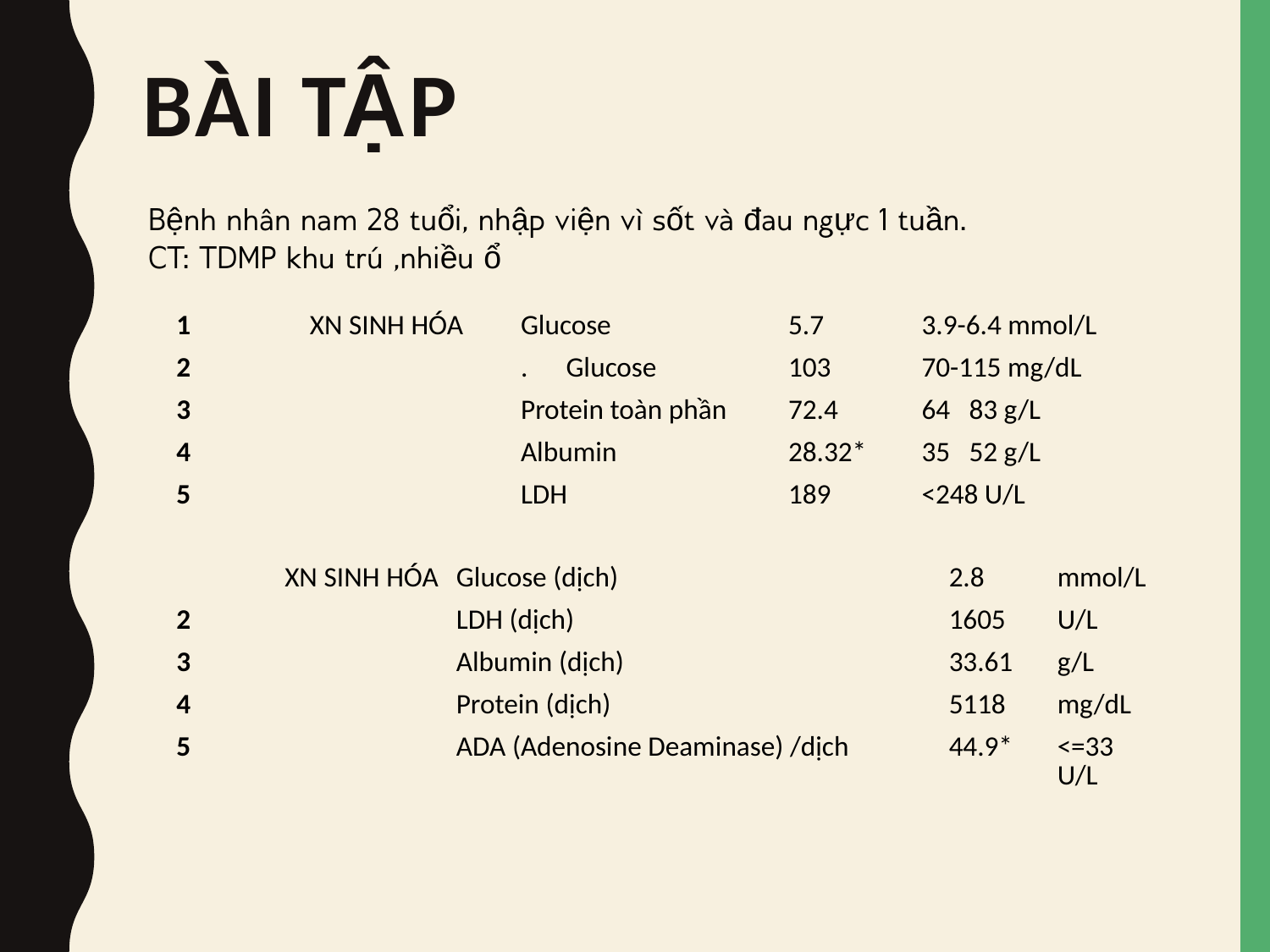

# Bài tập
Bệnh nhân nam 28 tuổi, nhập viện vì sốt và đau ngực 1 tuần.
CT: TDMP khu trú ,nhiều ổ
| 1 | XN SINH HÓA | Glucose | 5.7 | 3.9-6.4 mmol/L |
| --- | --- | --- | --- | --- |
| 2 |  | . Glucose | 103 | 70-115 mg/dL |
| 3 |  | Protein toàn phần | 72.4 | 64 83 g/L |
| 4 |  | Albumin | 28.32\* | 35 52 g/L |
| 5 |  | LDH | 189 | <248 U/L |
|  | XN SINH HÓA | Glucose (dịch) | 2.8 | mmol/L |
| --- | --- | --- | --- | --- |
| 2 |  | LDH (dịch) | 1605 | U/L |
| 3 |  | Albumin (dịch) | 33.61 | g/L |
| 4 |  | Protein (dịch) | 5118 | mg/dL |
| 5 |  | ADA (Adenosine Deaminase) /dịch | 44.9\* | <=33 U/L |